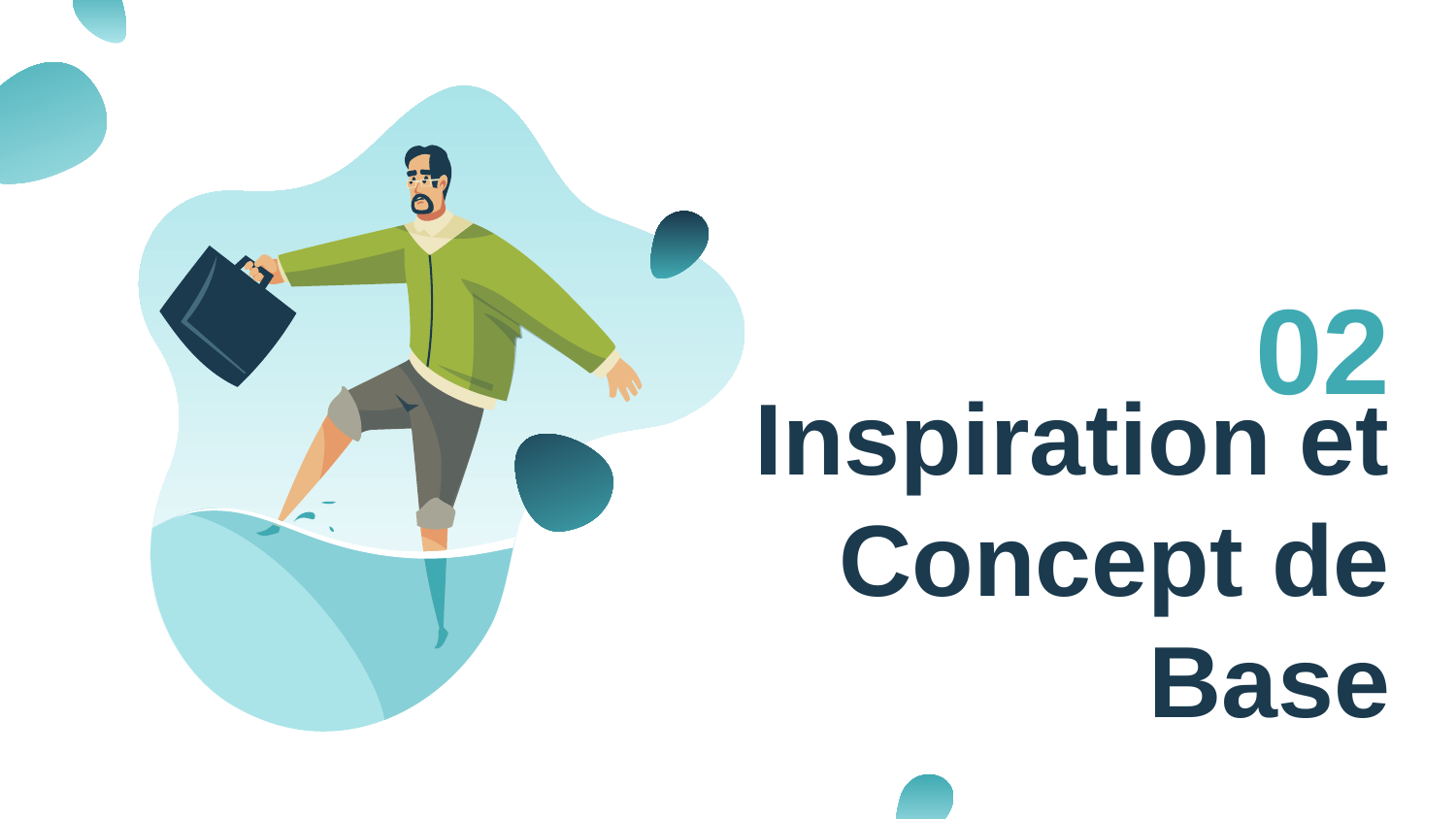

02

# Inspiration et Concept de Base